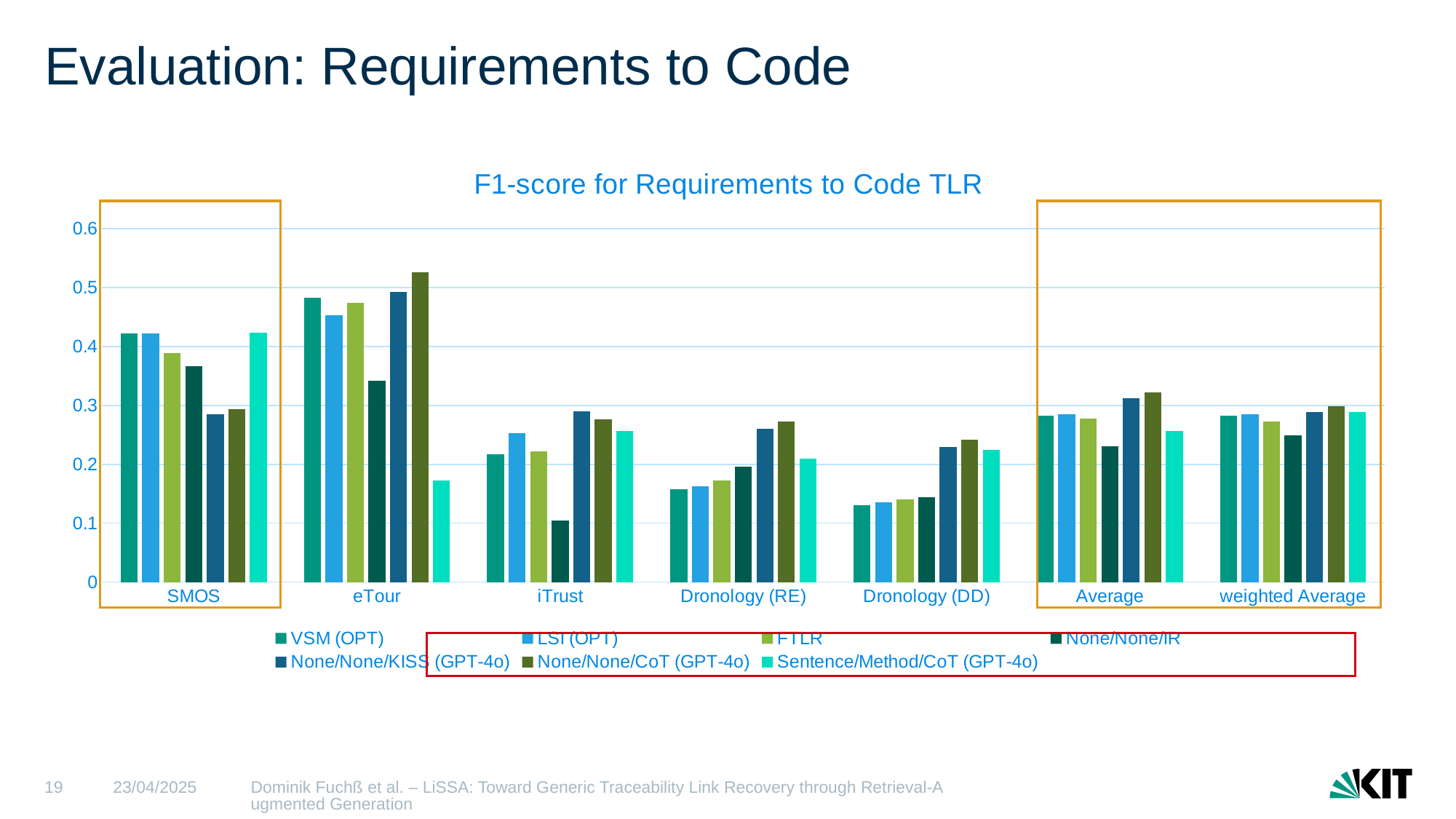

# Evaluation: Requirements to Code

### Chart: F1-score for Requirements to Code TLR

| Category | VSM (OPT) | LSI (OPT) | FTLR | None/None/IR | None/None/KISS (GPT-4o) | None/None/CoT (GPT-4o) | Sentence/Method/CoT (GPT-4o) |
|---|---|---|---|---|---|---|---|
| SMOS | 0.422 | 0.422 | 0.389 | 0.366 | 0.285 | 0.294 | 0.423 |
| eTour | 0.483 | 0.453 | 0.474 | 0.342 | 0.493 | 0.526 | 0.172 |
| iTrust | 0.217 | 0.253 | 0.222 | 0.105 | 0.29 | 0.276 | 0.257 |
| Dronology (RE) | 0.158 | 0.162 | 0.172 | 0.196 | 0.26 | 0.273 | 0.21 |
| Dronology (DD) | 0.131 | 0.135 | 0.14 | 0.144 | 0.229 | 0.241 | 0.224 |
| Average | 0.282 | 0.285 | 0.278 | 0.23 | 0.312 | 0.322 | 0.257 |
| weighted Average | 0.283 | 0.285 | 0.273 | 0.249 | 0.288 | 0.299 | 0.289 |

19
23/04/2025
Dominik Fuchß et al. – LiSSA: Toward Generic Traceability Link Recovery through Retrieval-Augmented Generation